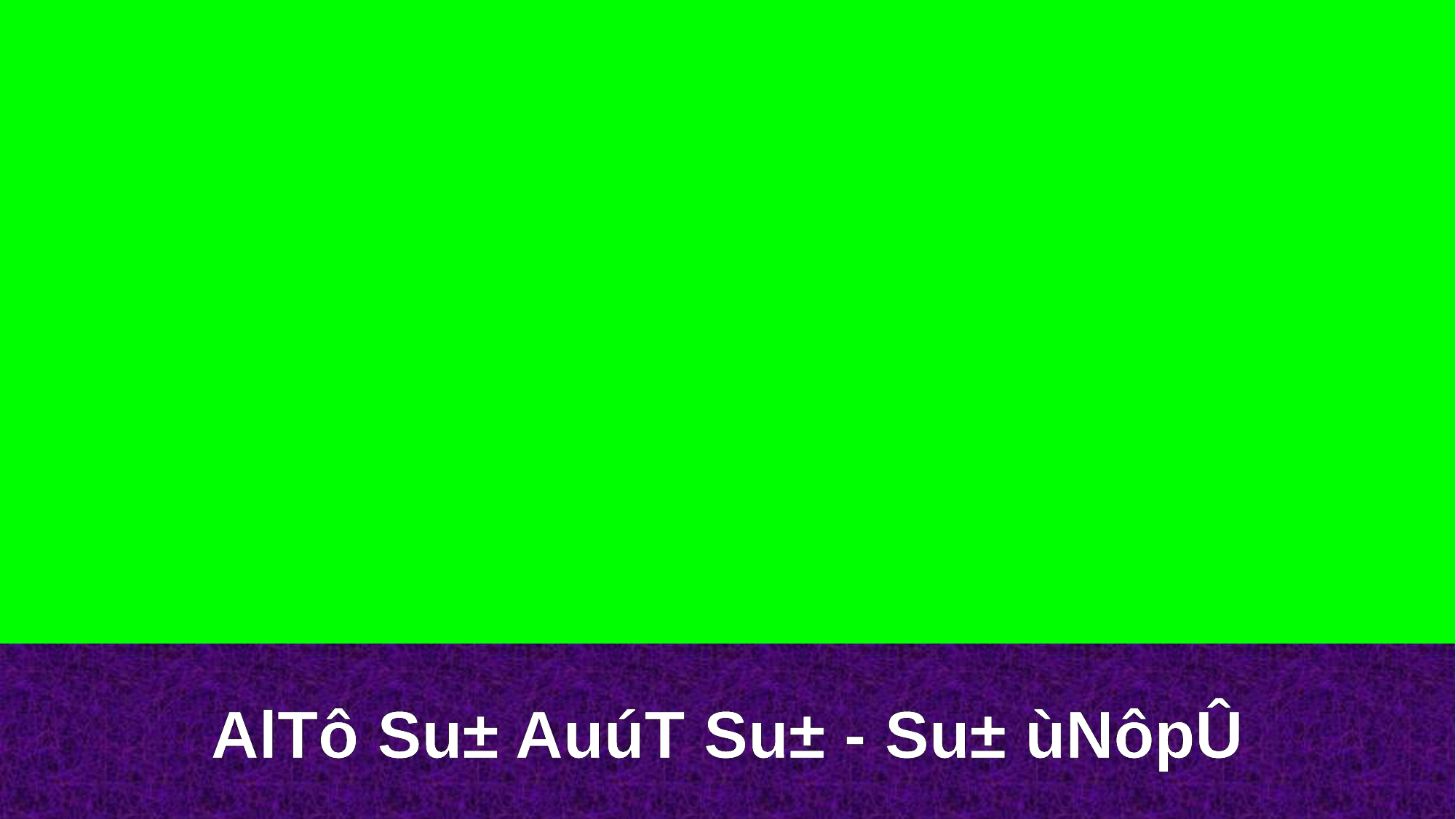

AlTô Su± AuúT Su± - Su± ùNôpÛ